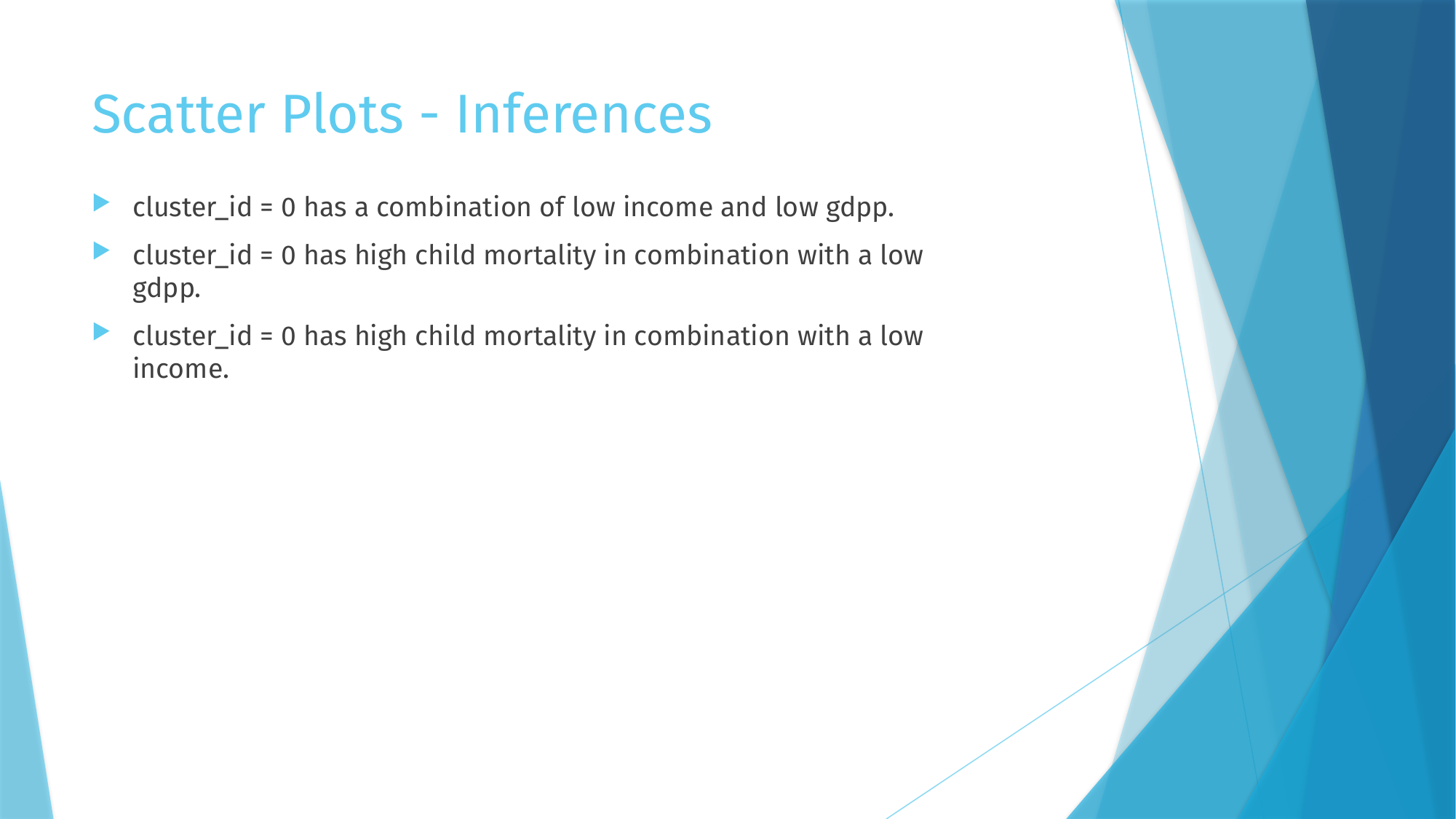

# Scatter Plots - Inferences
cluster_id = 0 has a combination of low income and low gdpp.
cluster_id = 0 has high child mortality in combination with a low gdpp.
cluster_id = 0 has high child mortality in combination with a low income.